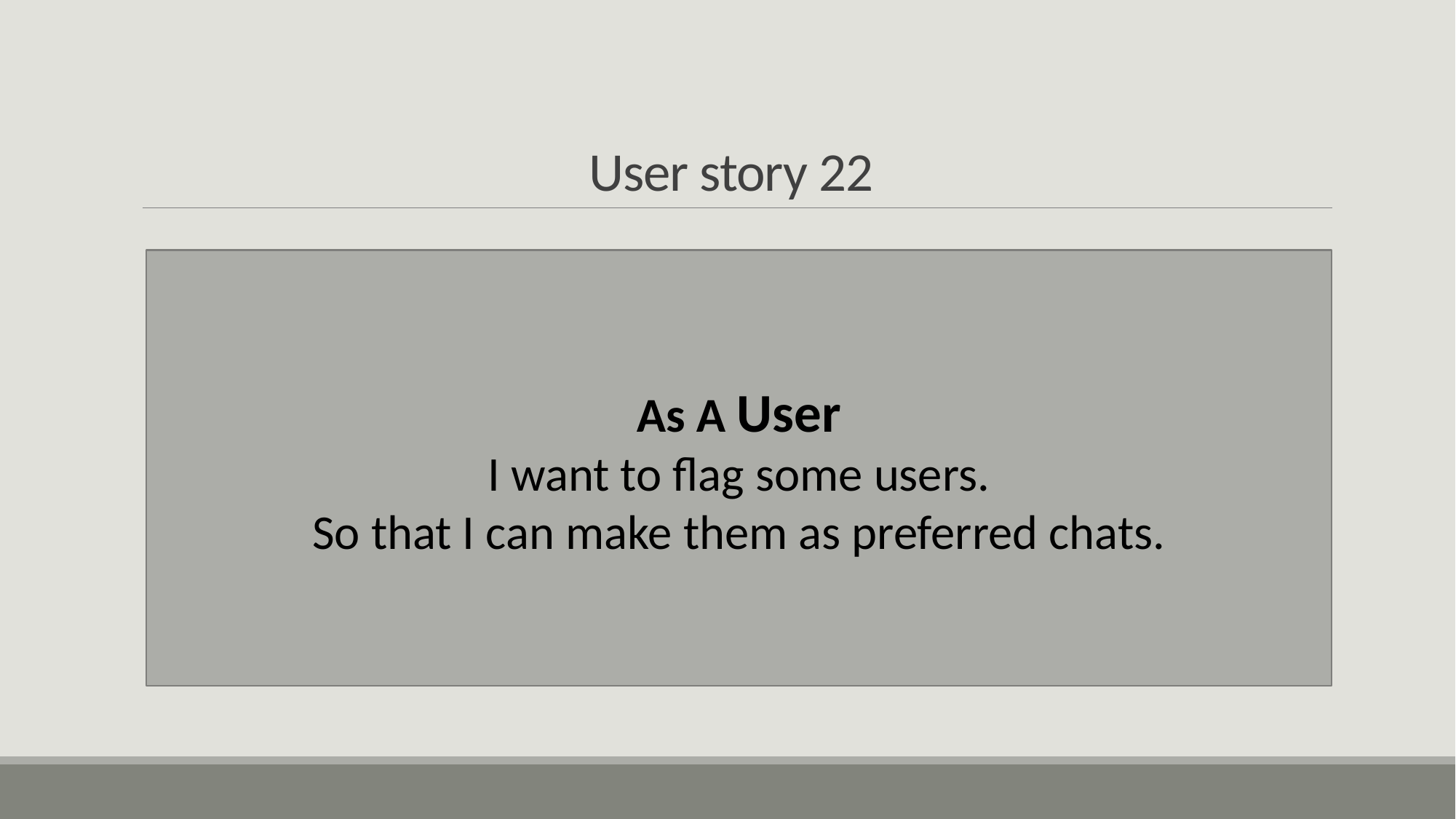

# User story 22
As A User
I want to flag some users.
So that I can make them as preferred chats.